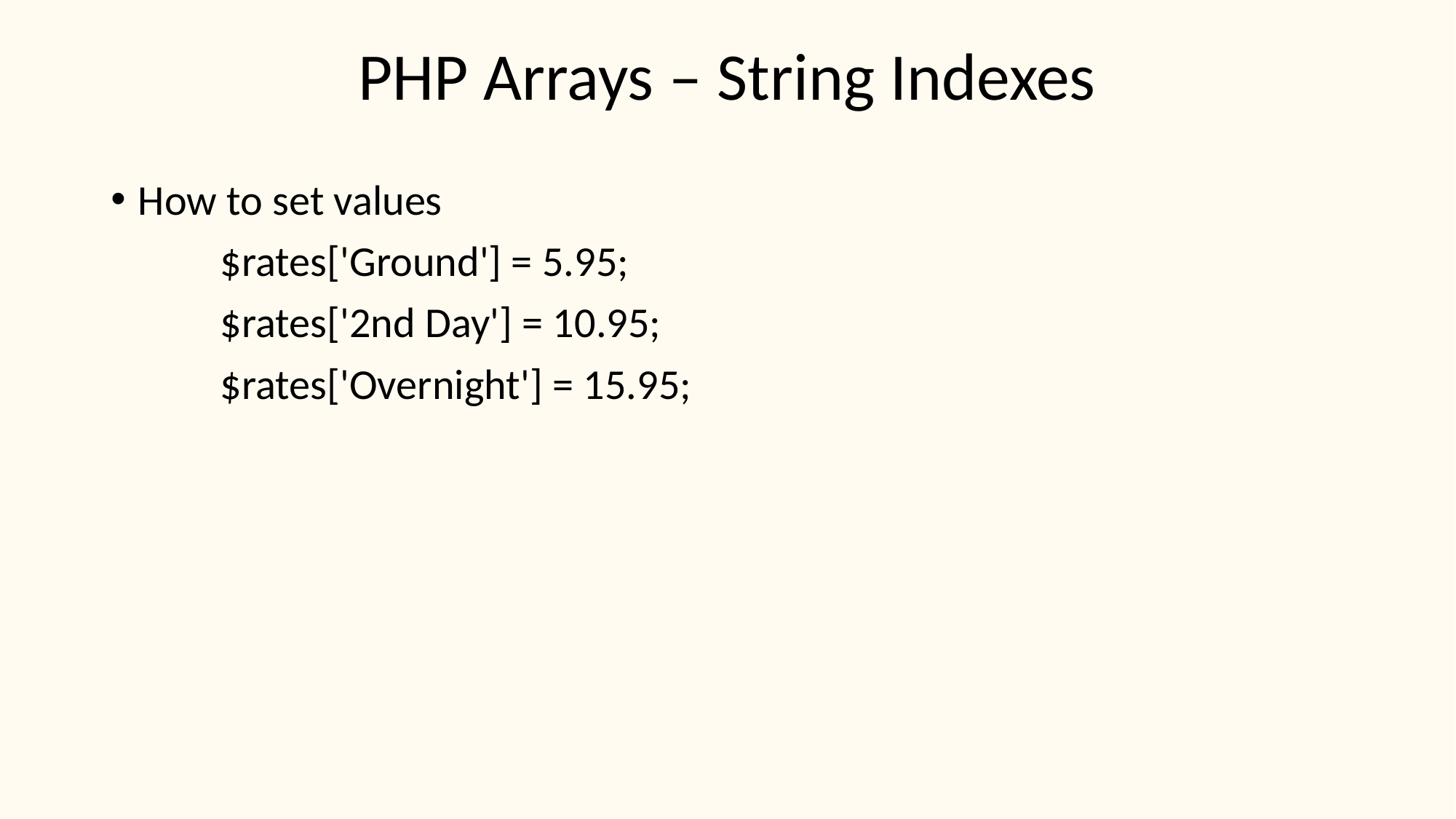

# PHP Arrays – String Indexes
How to set values

	$rates['Ground'] = 5.95;

	$rates['2nd Day'] = 10.95;

	$rates['Overnight'] = 15.95;